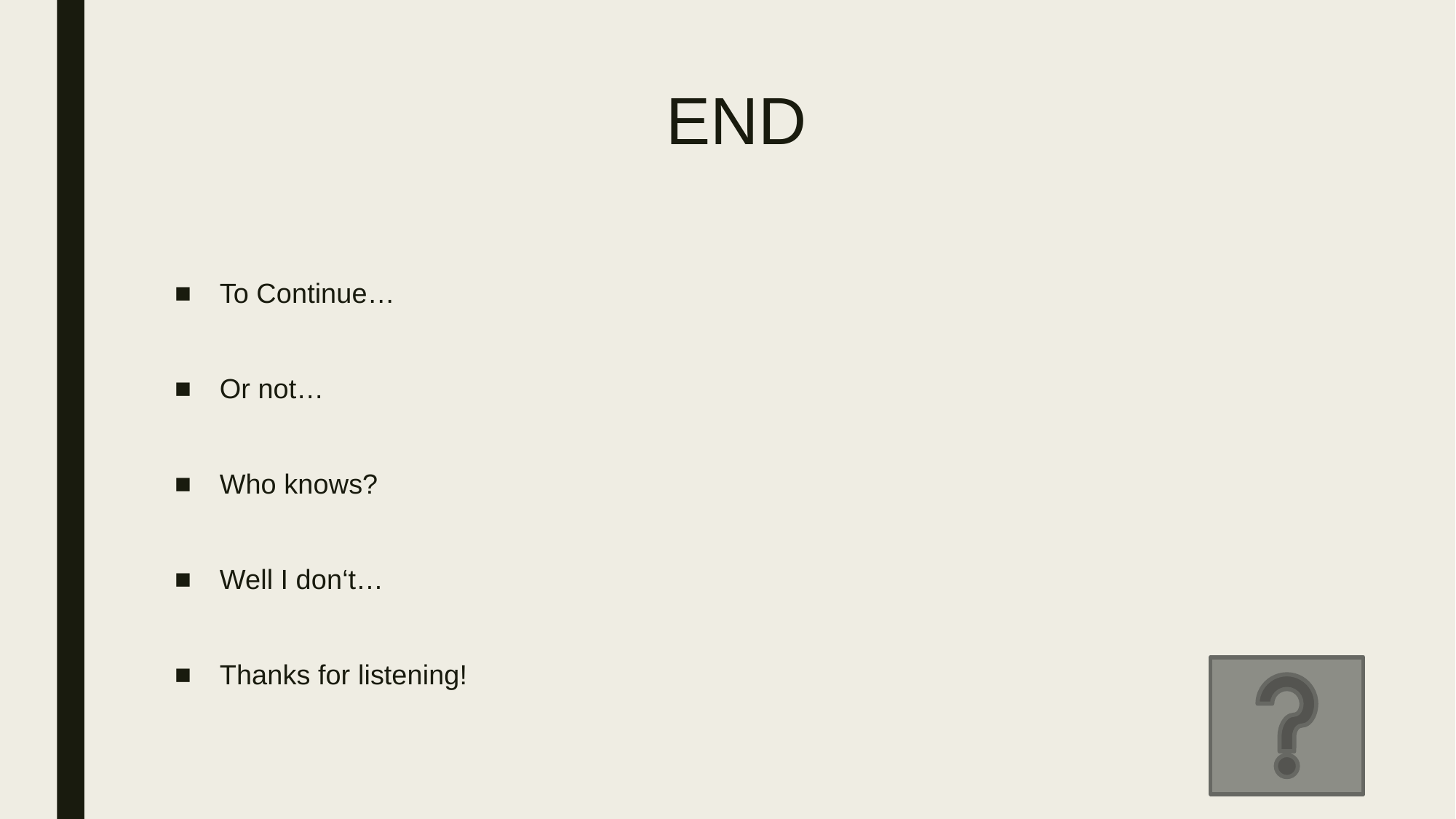

# END
To Continue…

Or not…

Who knows?

Well I don‘t…

Thanks for listening!